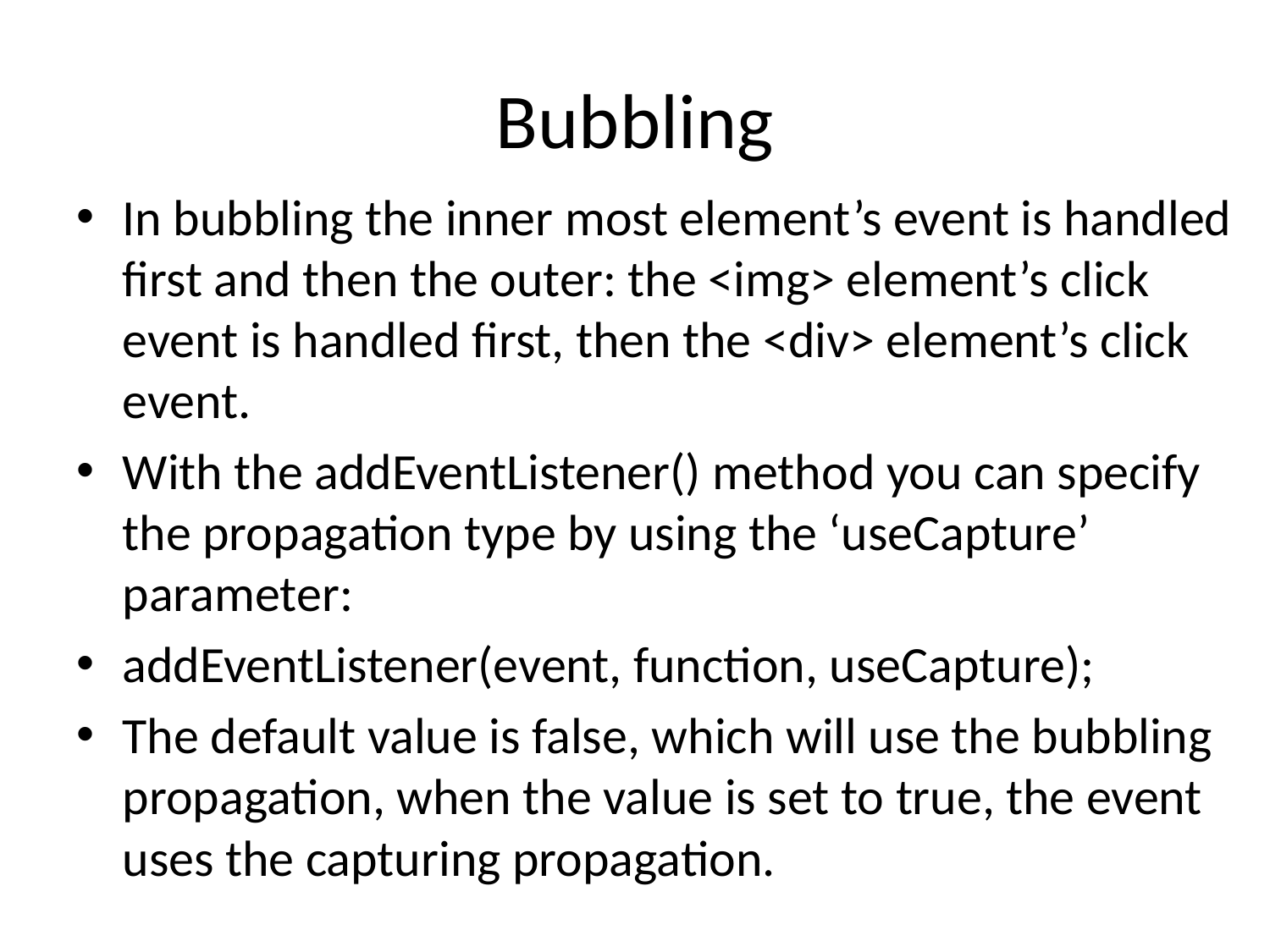

# Bubbling
In bubbling the inner most element’s event is handled  first and then the outer: the <img> element’s click event is handled first, then the <div> element’s click event.
With the addEventListener() method you can specify the propagation type by using the ‘useCapture’ parameter:
addEventListener(event, function, useCapture);
The default value is false, which will use the bubbling propagation, when the value is set to true, the event uses the capturing propagation.